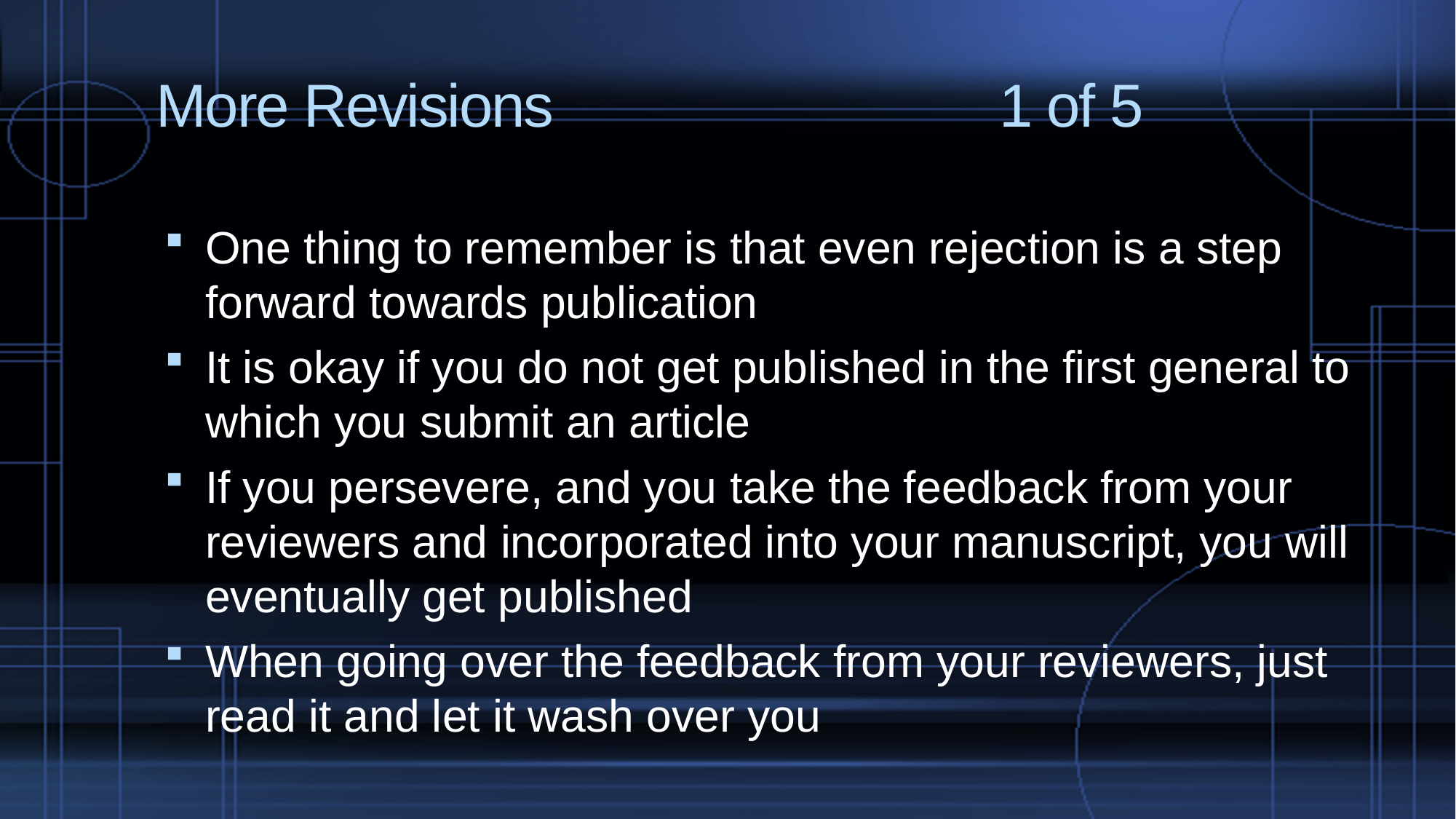

# More Revisions                             1 of 5
One thing to remember is that even rejection is a step forward towards publication
It is okay if you do not get published in the first general to which you submit an article
If you persevere, and you take the feedback from your reviewers and incorporated into your manuscript, you will eventually get published
When going over the feedback from your reviewers, just read it and let it wash over you